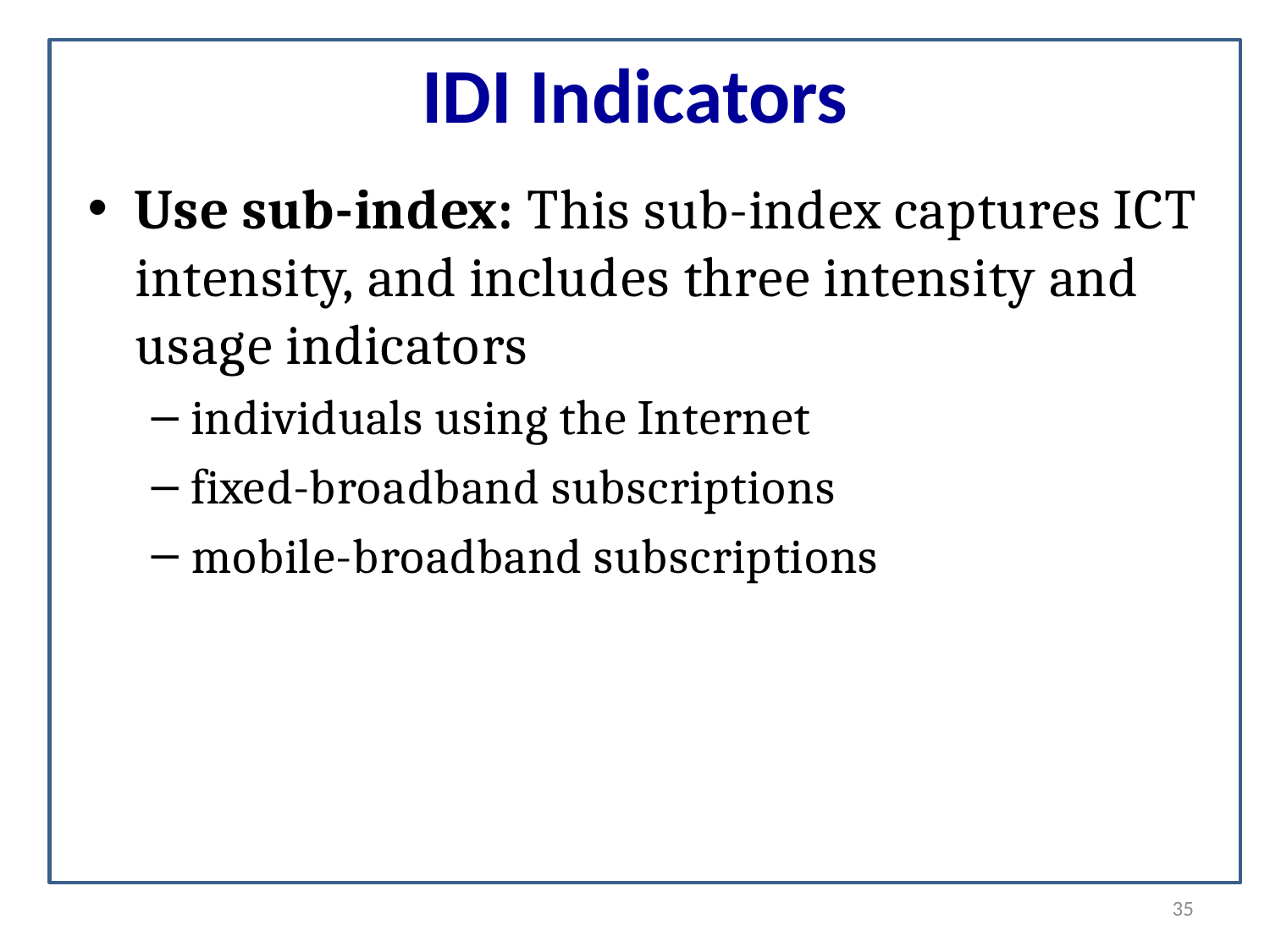

# IDI Indicators

Use sub-index: This sub-index captures ICT intensity, and includes three intensity and usage indicators
individuals using the Internet
fixed-broadband subscriptions
mobile-broadband subscriptions
35